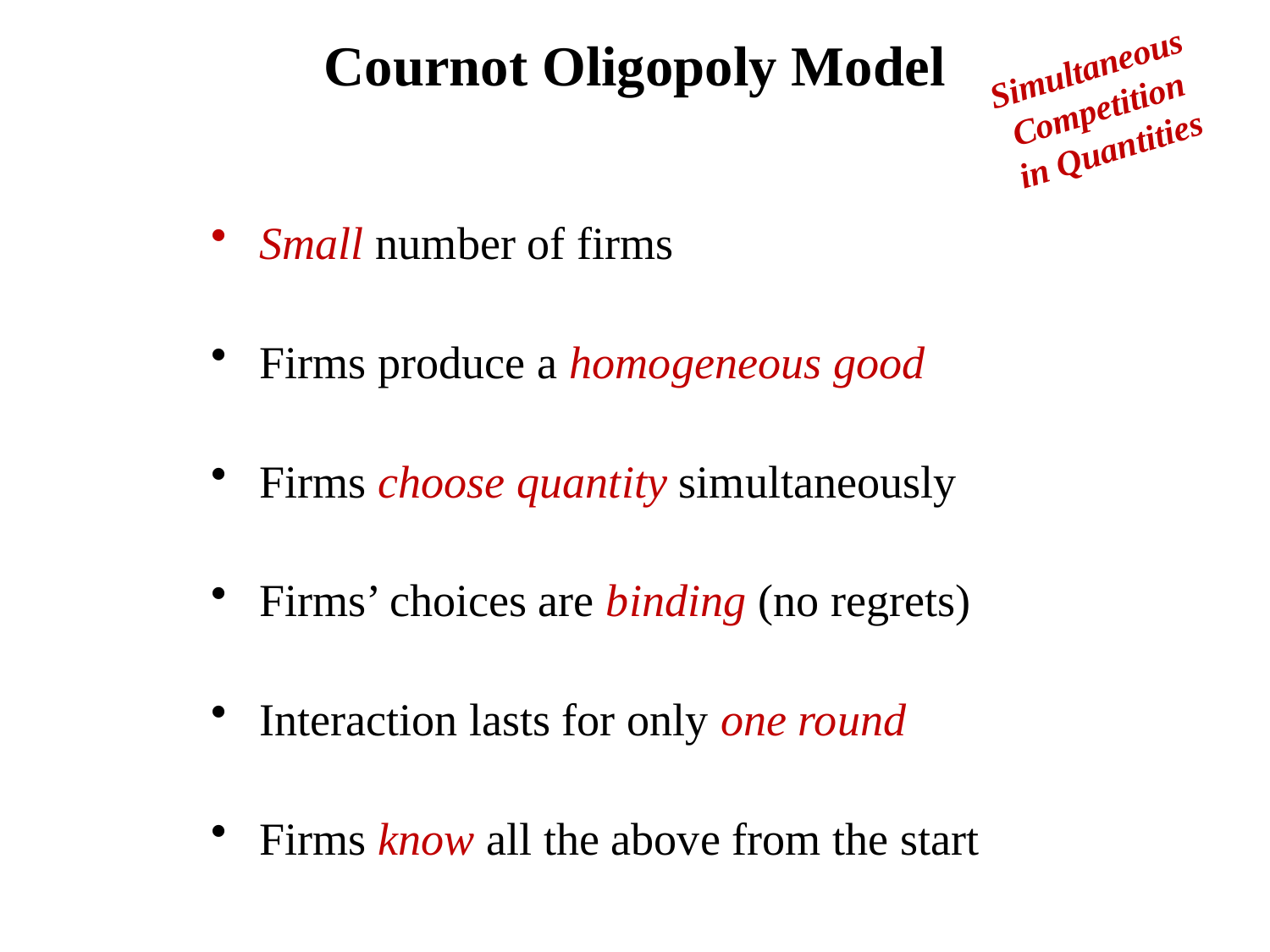

# Cournot Oligopoly Model
Simultaneous Competition in Quantities
Small number of firms
Firms produce a homogeneous good
Firms choose quantity simultaneously
Firms’ choices are binding (no regrets)
Interaction lasts for only one round
Firms know all the above from the start